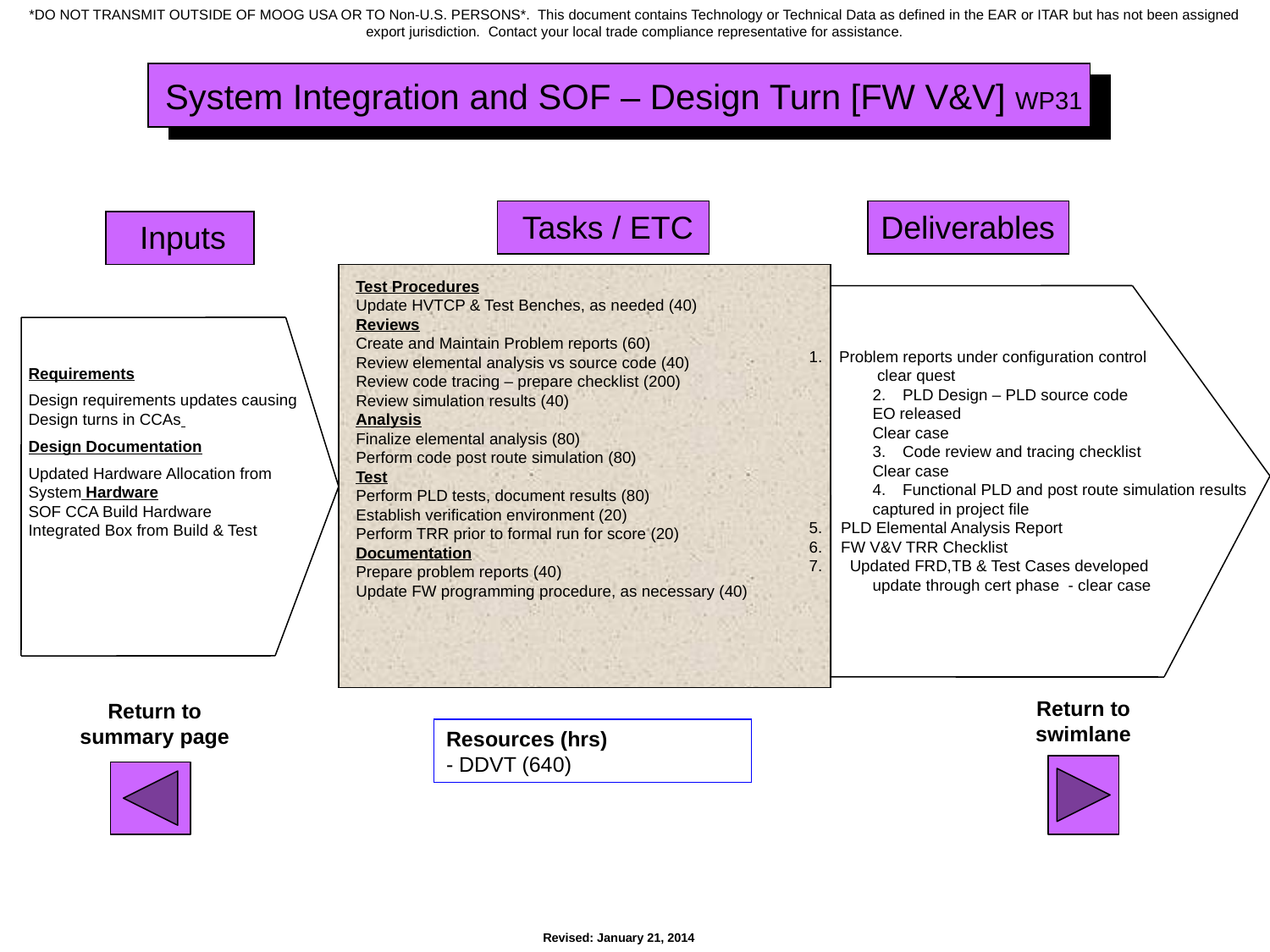

System Integration and SOF – Design Turn [FW V&V] WP31

Tasks / ETC

Deliverables

Inputs

Test Procedures
Update HVTCP & Test Benches, as needed (40)
Reviews
Create and Maintain Problem reports (60)
Review elemental analysis vs source code (40)
Review code tracing – prepare checklist (200)
Review simulation results (40)
Analysis
Finalize elemental analysis (80)
Perform code post route simulation (80)
Test
Perform PLD tests, document results (80)
Establish verification environment (20)
Perform TRR prior to formal run for score (20)
Documentation
Prepare problem reports (40)
Update FW programming procedure, as necessary (40)

Problem reports under configuration control
 clear quest
PLD Design – PLD source code
EO released
Clear case
Code review and tracing checklist
Clear case
Functional PLD and post route simulation results
captured in project file
PLD Elemental Analysis Report
FW V&V TRR Checklist
  Updated FRD,TB & Test Cases developed
update through cert phase  - clear case
Requirements
Design requirements updates causing Design turns in CCAs
Design Documentation
Updated Hardware Allocation from System Hardware
SOF CCA Build Hardware
Integrated Box from Build & Test

Return to swimlane
Return to summary page
Resources (hrs)
- DDVT (640)

Revised: January 21, 2014